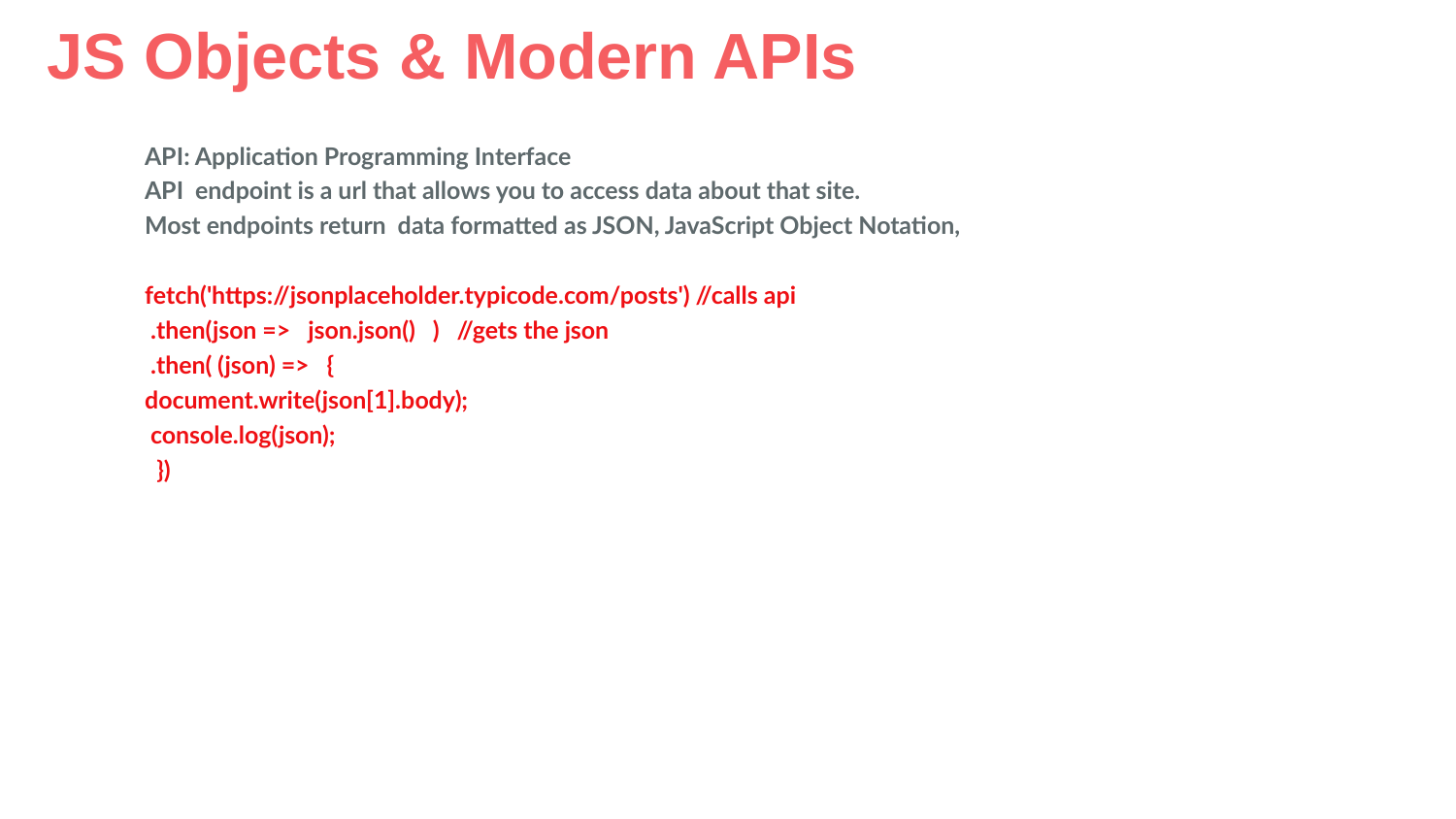

# JS Objects & Modern APIs
API: Application Programming Interface
API  endpoint is a url that allows you to access data about that site.
Most endpoints return  data formatted as JSON, JavaScript Object Notation,

fetch('https://jsonplaceholder.typicode.com/posts') //calls api
 .then(json =>   json.json()   )   //gets the json
 .then( (json) =>   {
document.write(json[1].body);
 console.log(json);
  })